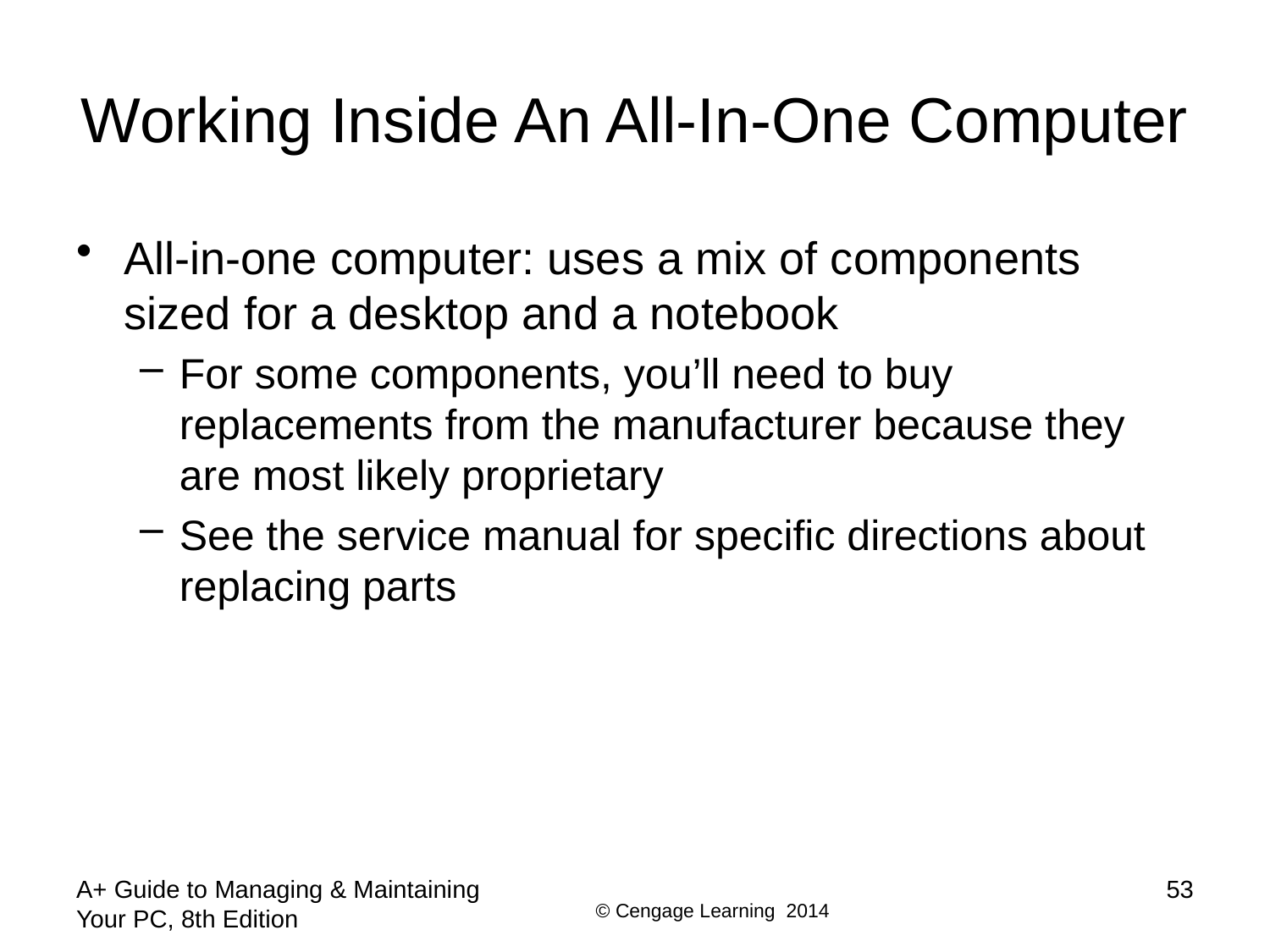

# Working Inside An All-In-One Computer
All-in-one computer: uses a mix of components sized for a desktop and a notebook
For some components, you’ll need to buy replacements from the manufacturer because they are most likely proprietary
See the service manual for specific directions about replacing parts
A+ Guide to Managing & Maintaining Your PC, 8th Edition
53